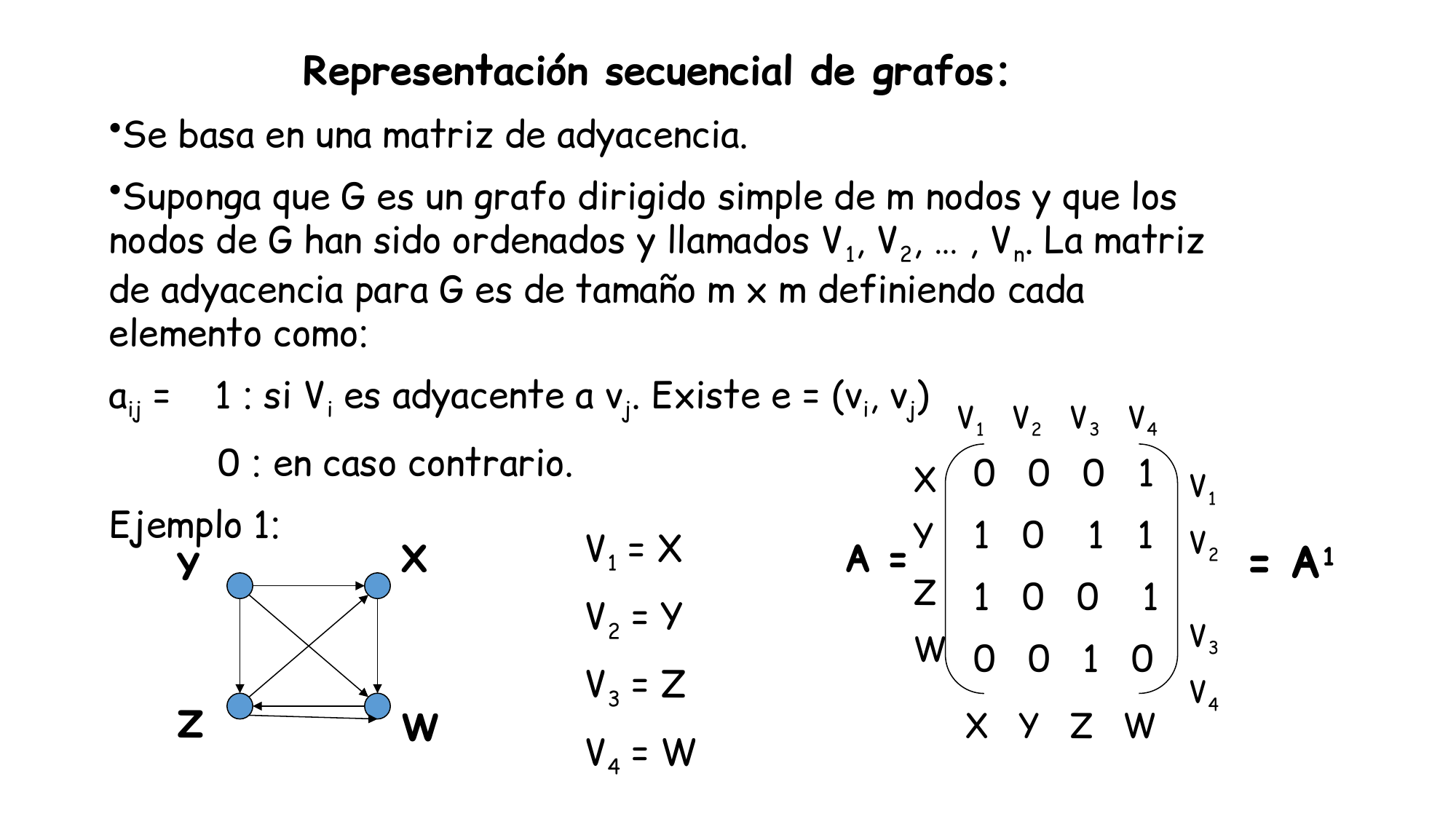

Representación secuencial de grafos:
Se basa en una matriz de adyacencia.
Suponga que G es un grafo dirigido simple de m nodos y que los nodos de G han sido ordenados y llamados V1, V2, … , Vn. La matriz de adyacencia para G es de tamaño m x m definiendo cada elemento como:
aij =    1 : si Vi es adyacente a vj. Existe e = (vi, vj)
	0 : en caso contrario.
Ejemplo 1:
V1   V2   V3   V4

0   0   0   1
1   0    1   1
1   0   0    1
0   0   1   0
X
Y
Z
W
V1
V2
V3
V4
A =
X   Y   Z   W
V1 = X
V2 = Y
V3 = Z
V4 = W
X
Y

Z
W
= A1